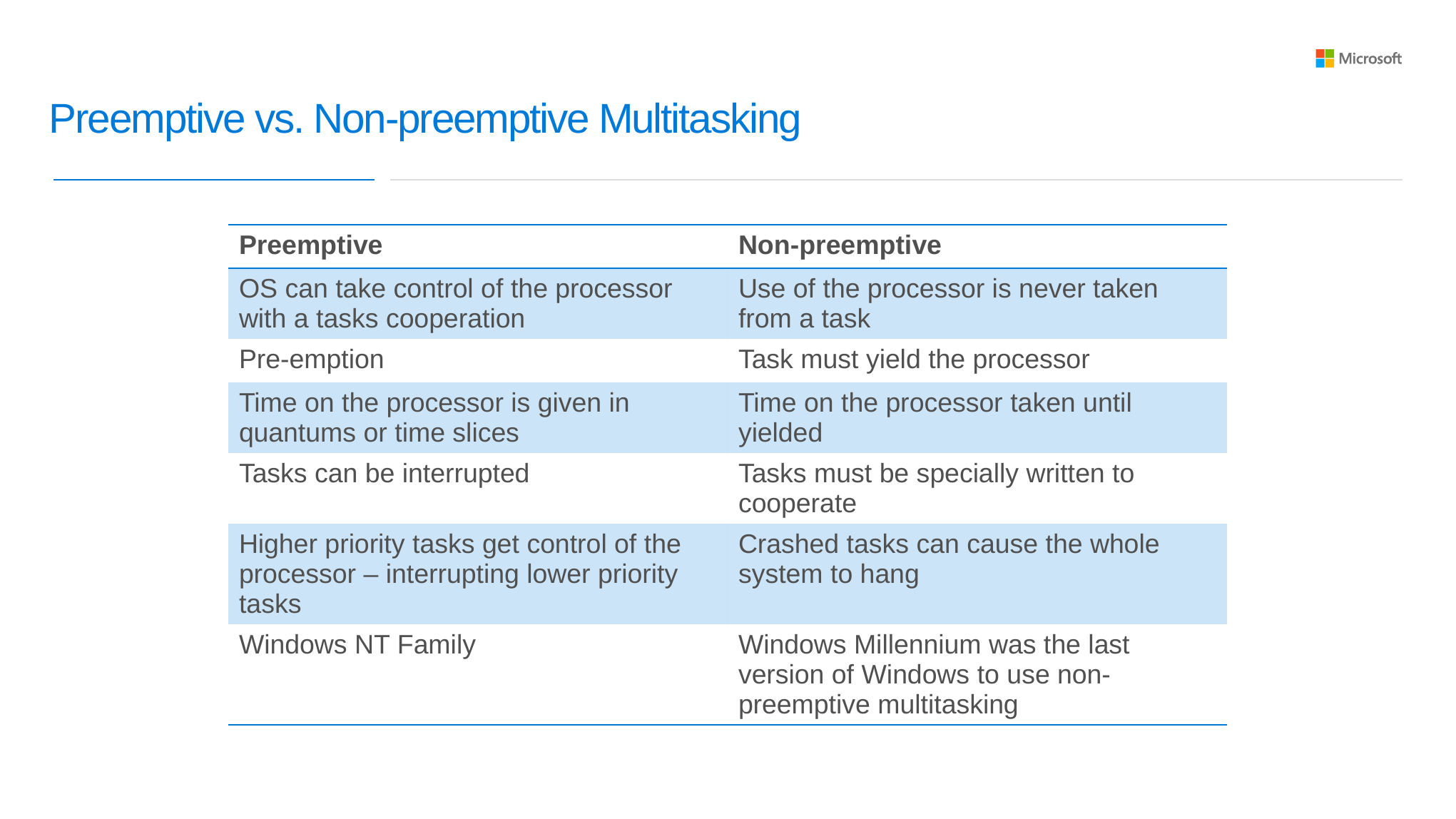

# Preemptive vs. Non-preemptive Multitasking
| Preemptive | Non-preemptive |
| --- | --- |
| OS can take control of the processor with a tasks cooperation | Use of the processor is never taken from a task |
| Pre-emption | Task must yield the processor |
| Time on the processor is given in quantums or time slices | Time on the processor taken until yielded |
| Tasks can be interrupted | Tasks must be specially written to cooperate |
| Higher priority tasks get control of the processor – interrupting lower priority tasks | Crashed tasks can cause the whole system to hang |
| Windows NT Family | Windows Millennium was the last version of Windows to use non-preemptive multitasking |